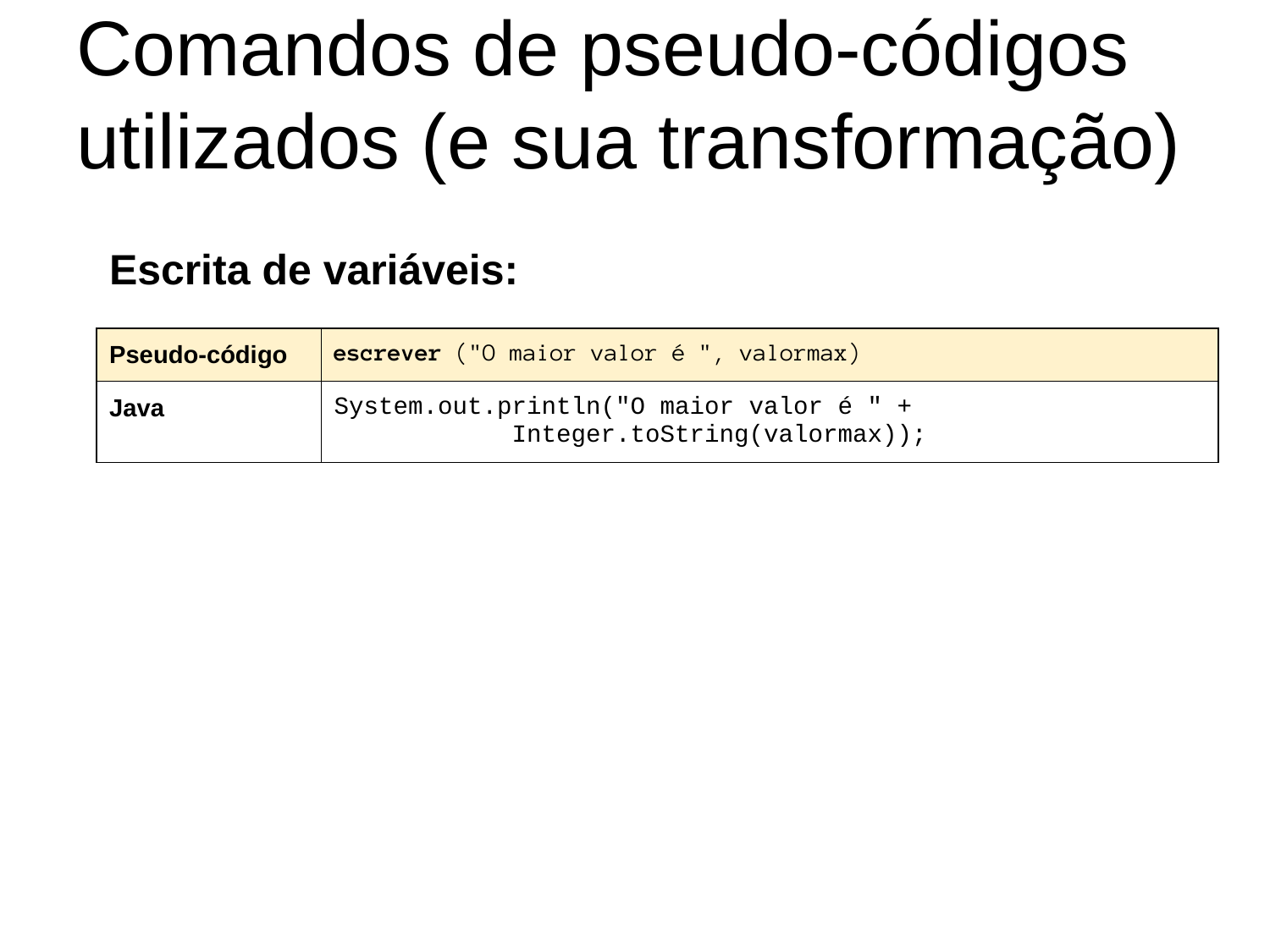

# Comandos de pseudo-códigos utilizados (e sua transformação)
Escrita de variáveis:

| Pseudo-código | escrever ("O maior valor é ", valormax) |
| --- | --- |
| Java | System.out.println("O maior valor é " + Integer.toString(valormax)); |